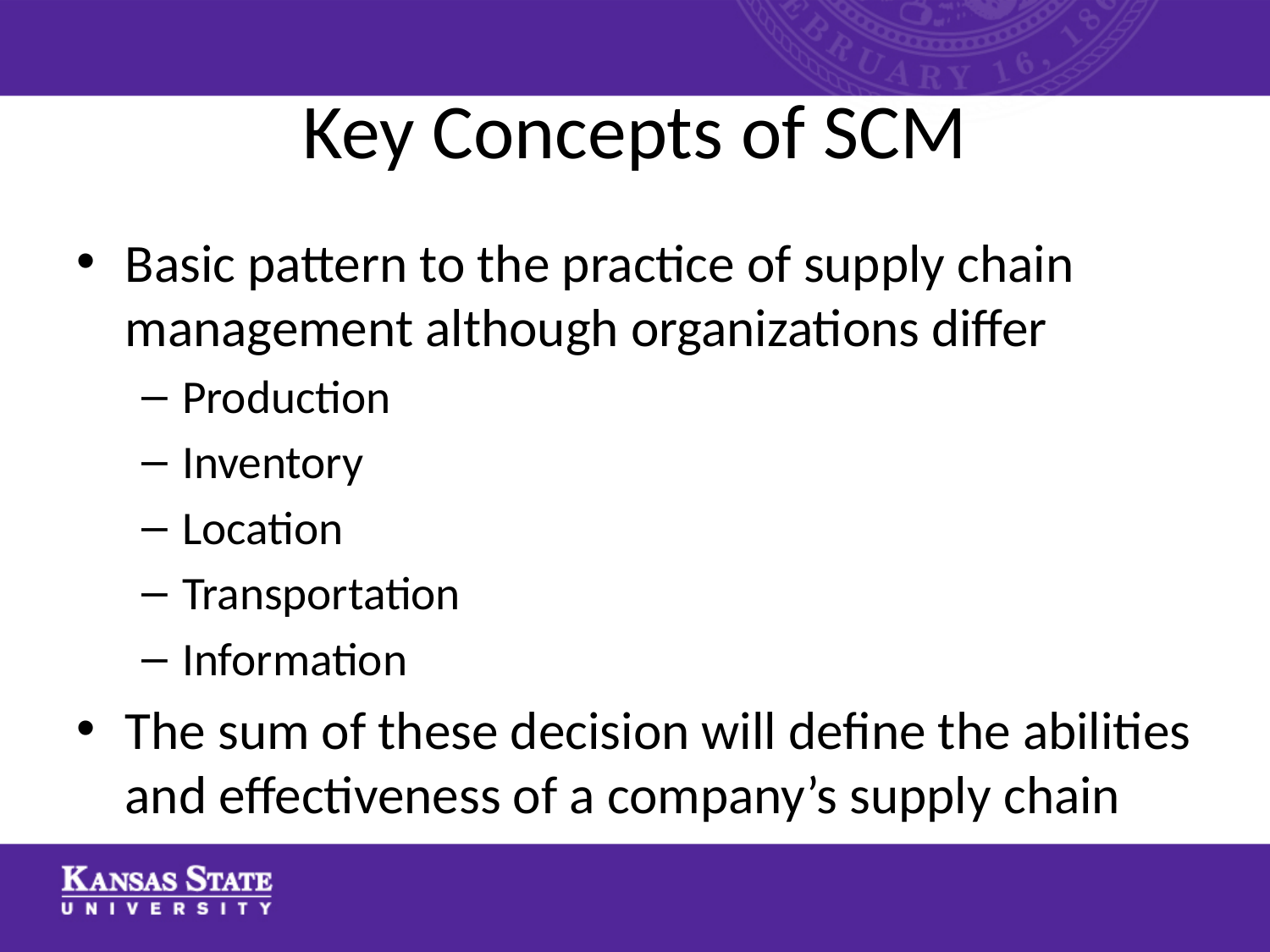

# Key Concepts of SCM
Basic pattern to the practice of supply chain management although organizations differ
Production
Inventory
Location
Transportation
Information
The sum of these decision will define the abilities and effectiveness of a company’s supply chain